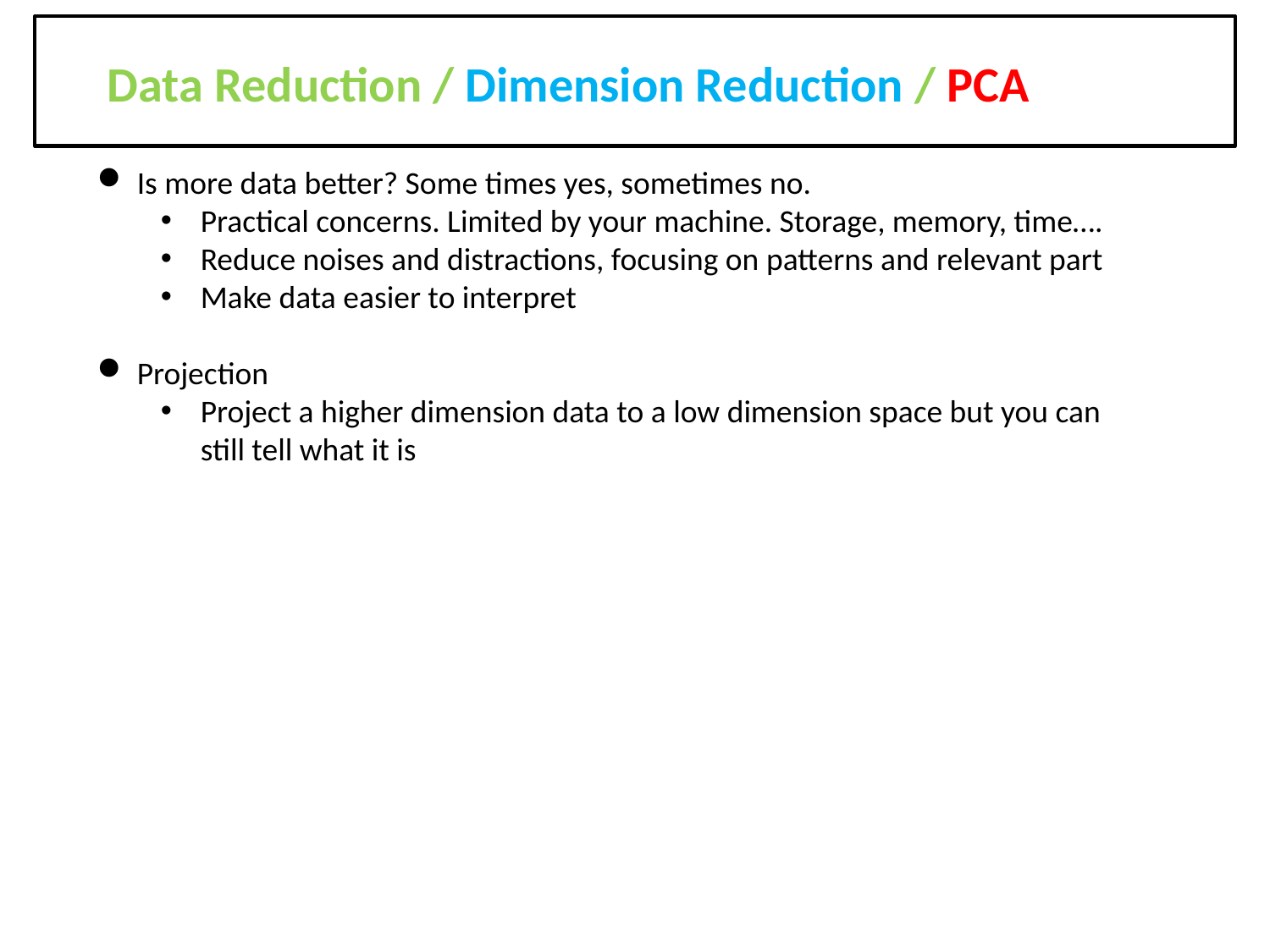

Data Reduction / Dimension Reduction / PCA
Is more data better? Some times yes, sometimes no.
Practical concerns. Limited by your machine. Storage, memory, time….
Reduce noises and distractions, focusing on patterns and relevant part
Make data easier to interpret

Projection
Project a higher dimension data to a low dimension space but you can still tell what it is